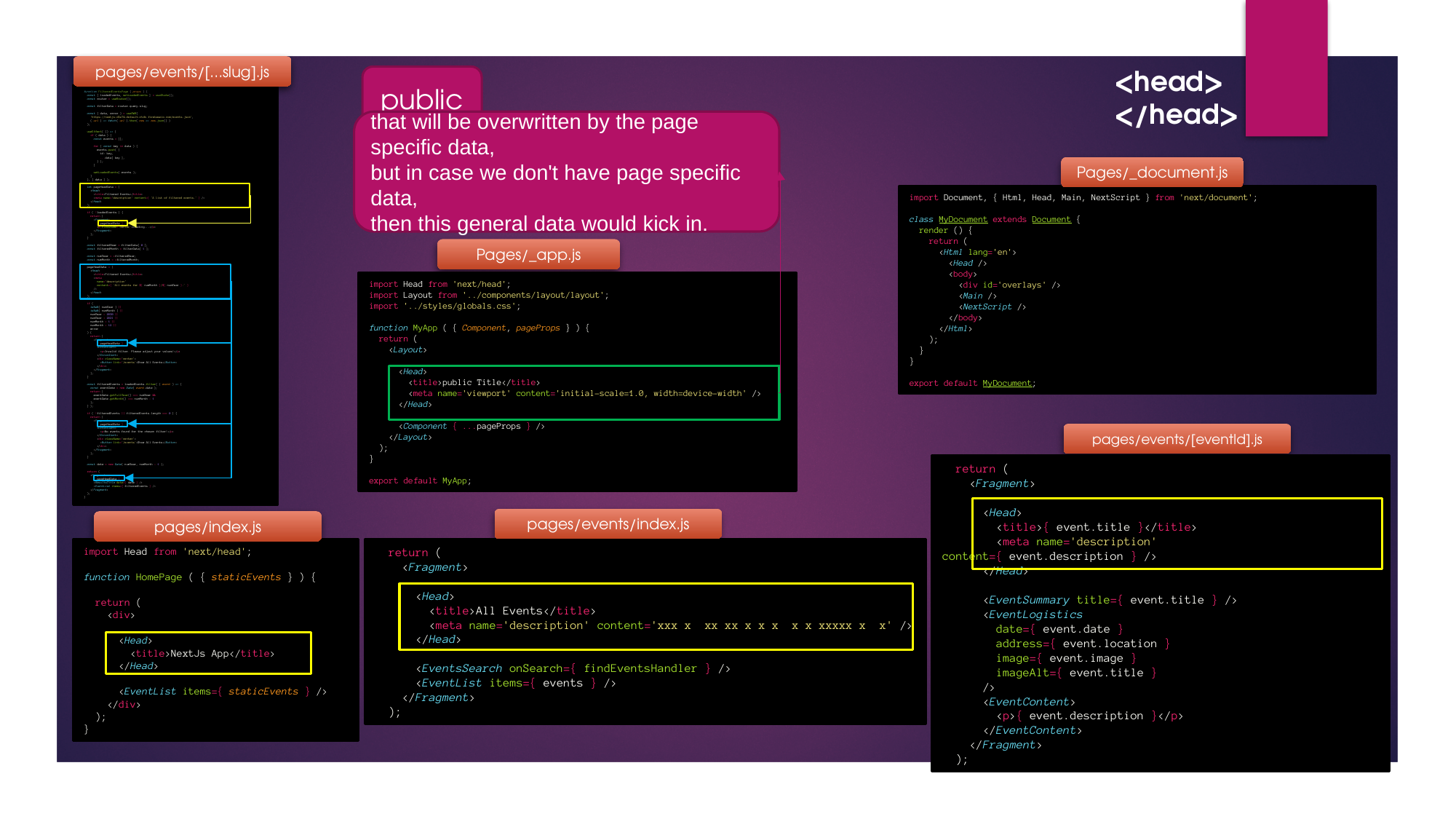

pages/events/[…slug].js
<head>
</head>
public
function FilteredEventsPage ( props ) {
  const [ loadedEvents, setLoadedEvents ] = useState();
  const router = useRouter();
  const filterData = router.query.slug;
  const { data, error } = useSWR(
    'https://nextjs-d3a74-default-rtdb.firebaseio.com/events.json',
    ( url ) => fetch( url ).then( res => res.json() )
  );
  useEffect( () => {
    if ( data ) {
      const events = [];
      for ( const key in data ) {
        events.push( {
          id: key,
          ...data[ key ],
        } );
      }
      setLoadedEvents( events );
    }
  }, [ data ] );
  let pageHeadData = (
    <Head>
      <title>Filtered Events</title>
      <meta name='description' content={ `A list of filtered events.` } />
    </Head>
  );
  if ( !loadedEvents ) {
    return (
      <Fragment>
        { pageHeadData }
        <p className='center'>Loading...</p>
      </Fragment>
    );
  }
  const filteredYear = filterData[ 0 ];
  const filteredMonth = filterData[ 1 ];
  const numYear = +filteredYear;
  const numMonth = +filteredMonth;
  pageHeadData = (
    <Head>
      <title>Filtered Events</title>
      <meta
        name='description'
        content={ `All events for ${ numMonth }/${ numYear }.` }
      />
    </Head>
  );
  if (
    isNaN( numYear ) ||
    isNaN( numMonth ) ||
    numYear > 2030 ||
    numYear < 2021 ||
    numMonth < 1 ||
    numMonth > 12 ||
    error
  ) {
    return (
      <Fragment>
        { pageHeadData }
        <ErrorAlert>
          <p>Invalid filter. Please adjust your values!</p>
        </ErrorAlert>
        <div className='center'>
          <Button link='/events'>Show All Events</Button>
        </div>
      </Fragment>
    );
  }
  const filteredEvents = loadedEvents.filter( ( event ) => {
    const eventDate = new Date( event.date );
    return (
      eventDate.getFullYear() === numYear &&
      eventDate.getMonth() === numMonth - 1
    );
  } );
  if ( !filteredEvents || filteredEvents.length === 0 ) {
    return (
      <Fragment>
        { pageHeadData }
        <ErrorAlert>
          <p>No events found for the chosen filter!</p>
        </ErrorAlert>
        <div className='center'>
          <Button link='/events'>Show All Events</Button>
        </div>
      </Fragment>
    );
  }
  const date = new Date( numYear, numMonth - 1 );
  return (
    <Fragment>
      { pageHeadData }
      <ResultsTitle date={ date } />
      <EventList items={ filteredEvents } />
    </Fragment>
  );
}
that will be overwritten by the page specific data,
but in case we don't have page specific data,
then this general data would kick in.
Pages/_document.js

import Document, { Html, Head, Main, NextScript } from 'next/document';
class MyDocument extends Document {
  render () {
    return (
      <Html lang='en'>
        <Head />
        <body>
          <div id='overlays' />
          <Main />
          <NextScript />
        </body>
      </Html>
    );
  }
}
export default MyDocument;

Pages/_app.js

import Head from 'next/head';
import Layout from '../components/layout/layout';
import '../styles/globals.css';
function MyApp ( { Component, pageProps } ) {
  return (
    <Layout>

      <Head>
        <title>public Title</title>
        <meta name='viewport' content='initial-scale=1.0, width=device-width' />
      </Head>

      <Component { ...pageProps } />
    </Layout>
  );
}
export default MyApp;

pages/events/[eventId].js
  return (
    <Fragment>
      <Head>
        <title>{ event.title }</title>
        <meta name='description' content={ event.description } />
      </Head>
      <EventSummary title={ event.title } />
      <EventLogistics
        date={ event.date }
        address={ event.location }
        image={ event.image }
        imageAlt={ event.title }
      />
      <EventContent>
        <p>{ event.description }</p>
      </EventContent>
    </Fragment>
  );

pages/events/index.js
pages/index.js
import Head from 'next/head';
function HomePage ( { staticEvents } ) {
  return (
    <div>

      <Head>
        <title>NextJs App</title>
      </Head>

      <EventList items={ staticEvents } />
    </div>
  );
}
  return (
    <Fragment>

      <Head>
        <title>All Events</title>
        <meta name='description' content='xxx x  xx xx x x x  x x xxxxx x  x' />
      </Head>

      <EventsSearch onSearch={ findEventsHandler } />
      <EventList items={ events } />
    </Fragment>
  );